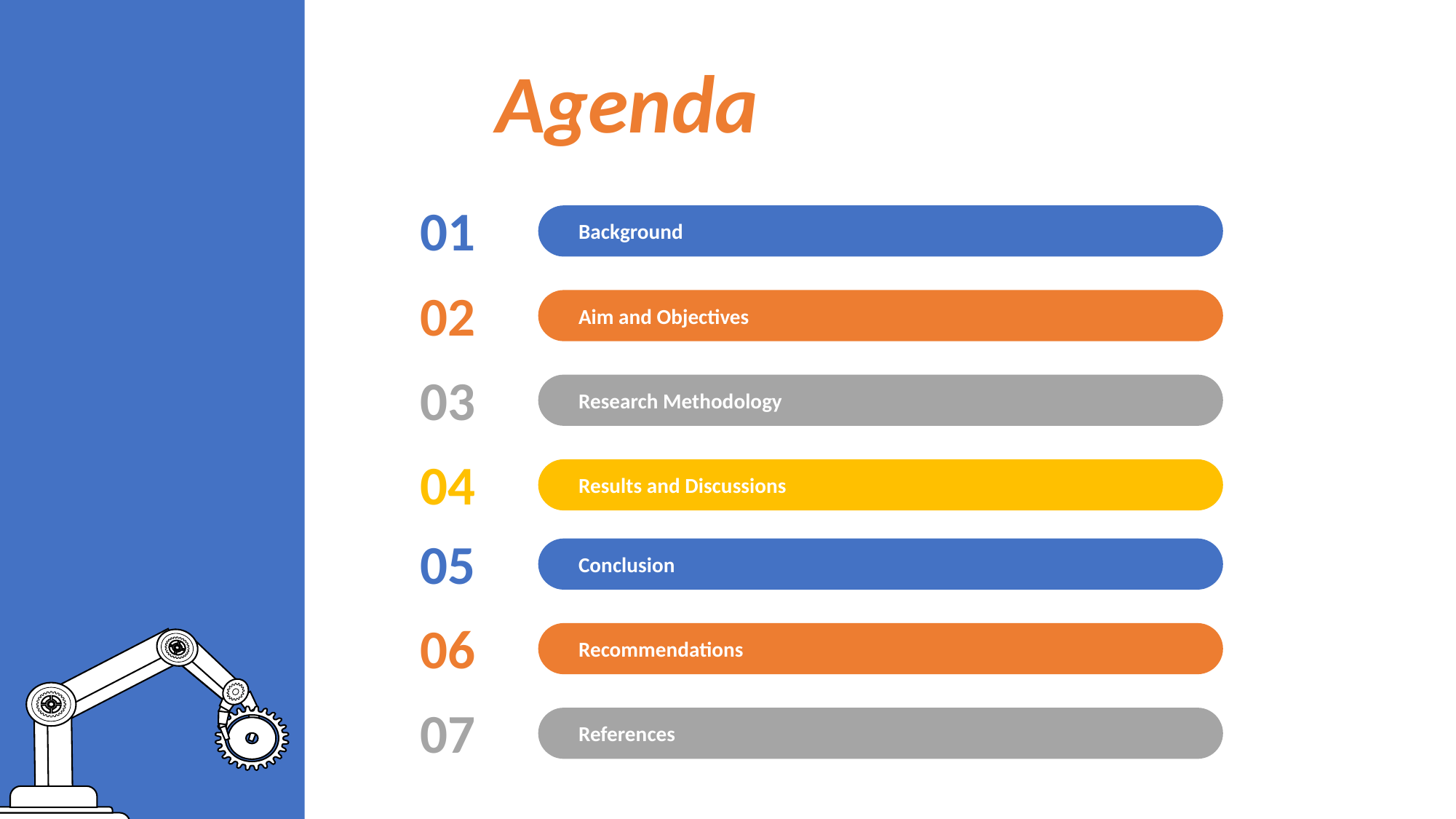

Agenda
01
Background
02
Aim and Objectives
03
Research Methodology
04
Results and Discussions
05
Conclusion
06
Recommendations

07
References